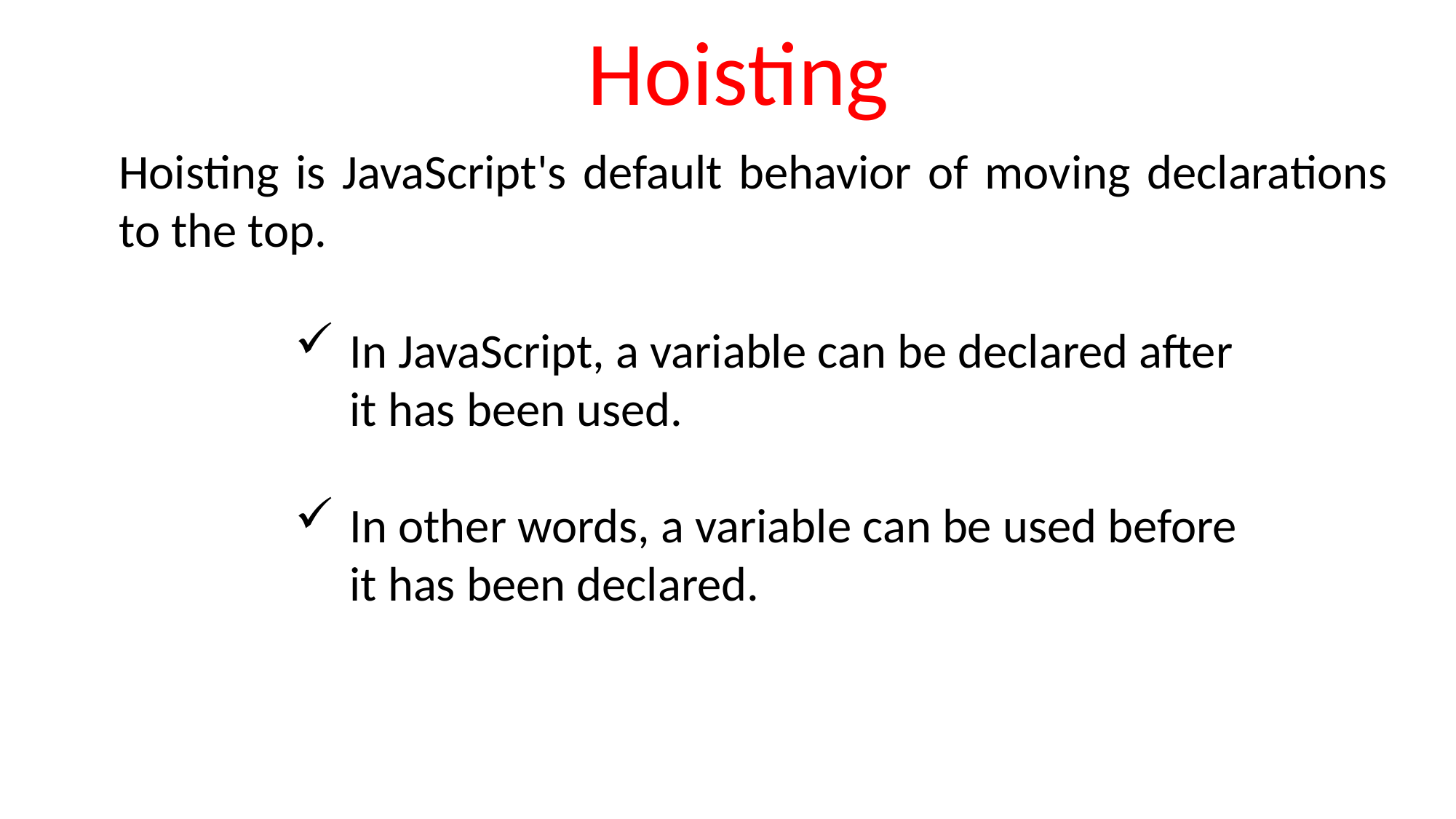

Hoisting
Hoisting is JavaScript's default behavior of moving declarations to the top.
In JavaScript, a variable can be declared after it has been used.

In other words, a variable can be used before it has been declared.